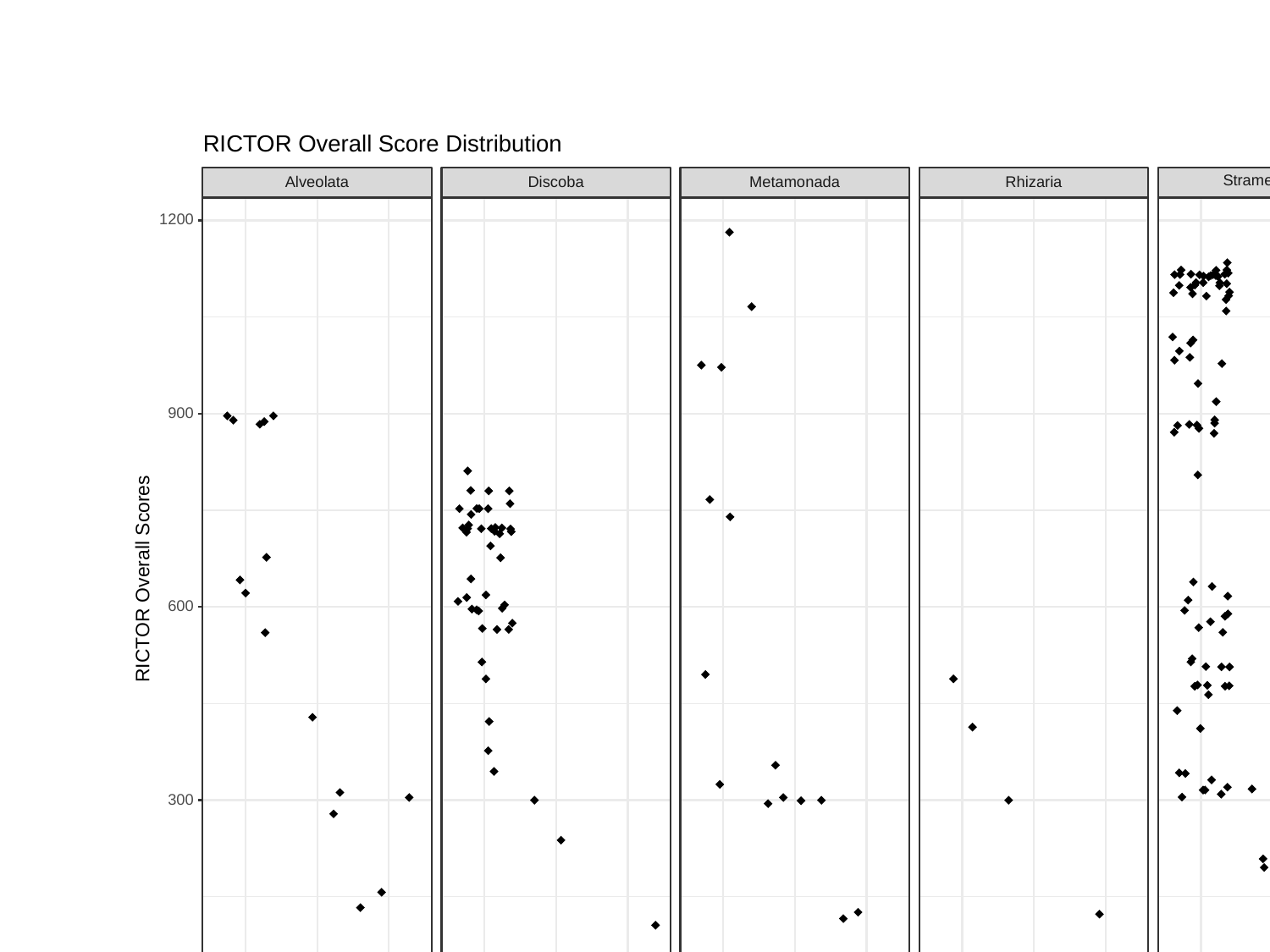

#

RICTOR Overall Score Distribution

Stramenopiles
Alveolata
Discoba
Metamonada
Rhizaria

1200

900

RICTOR Overall Scores

600

300

H
M
L
H
M
L
H
M
L
H
M
L
H
M
L
RICTOR H/M/L